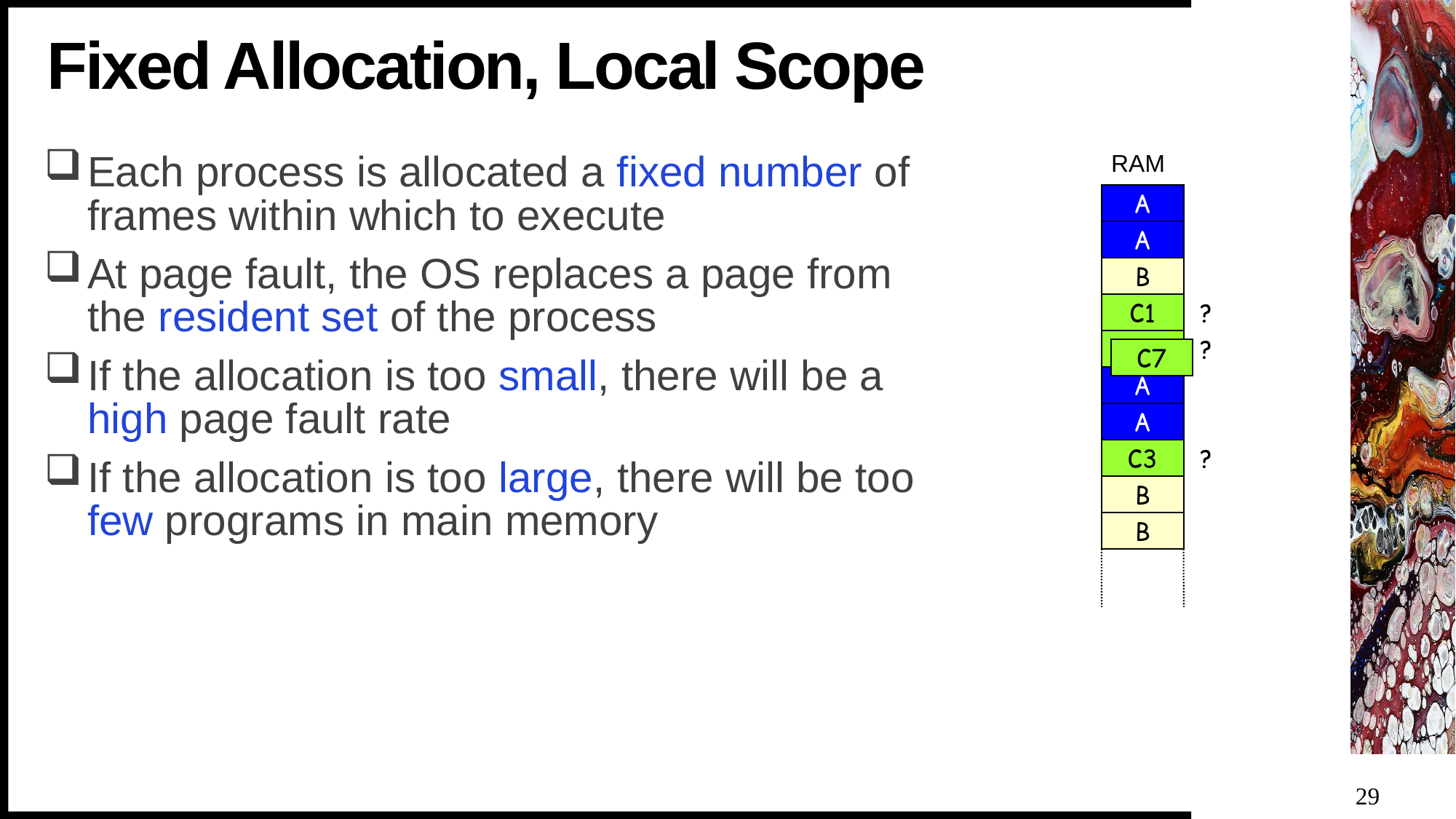

# Fixed Allocation, Local Scope
RAM
Each process is allocated a fixed number of frames within which to execute
At page fault, the OS replaces a page from the resident set of the process
If the allocation is too small, there will be a high page fault rate
If the allocation is too large, there will be too few programs in main memory

A
A
B
C1
?
C2
?
C7
A
A
C3
?
B
B

29